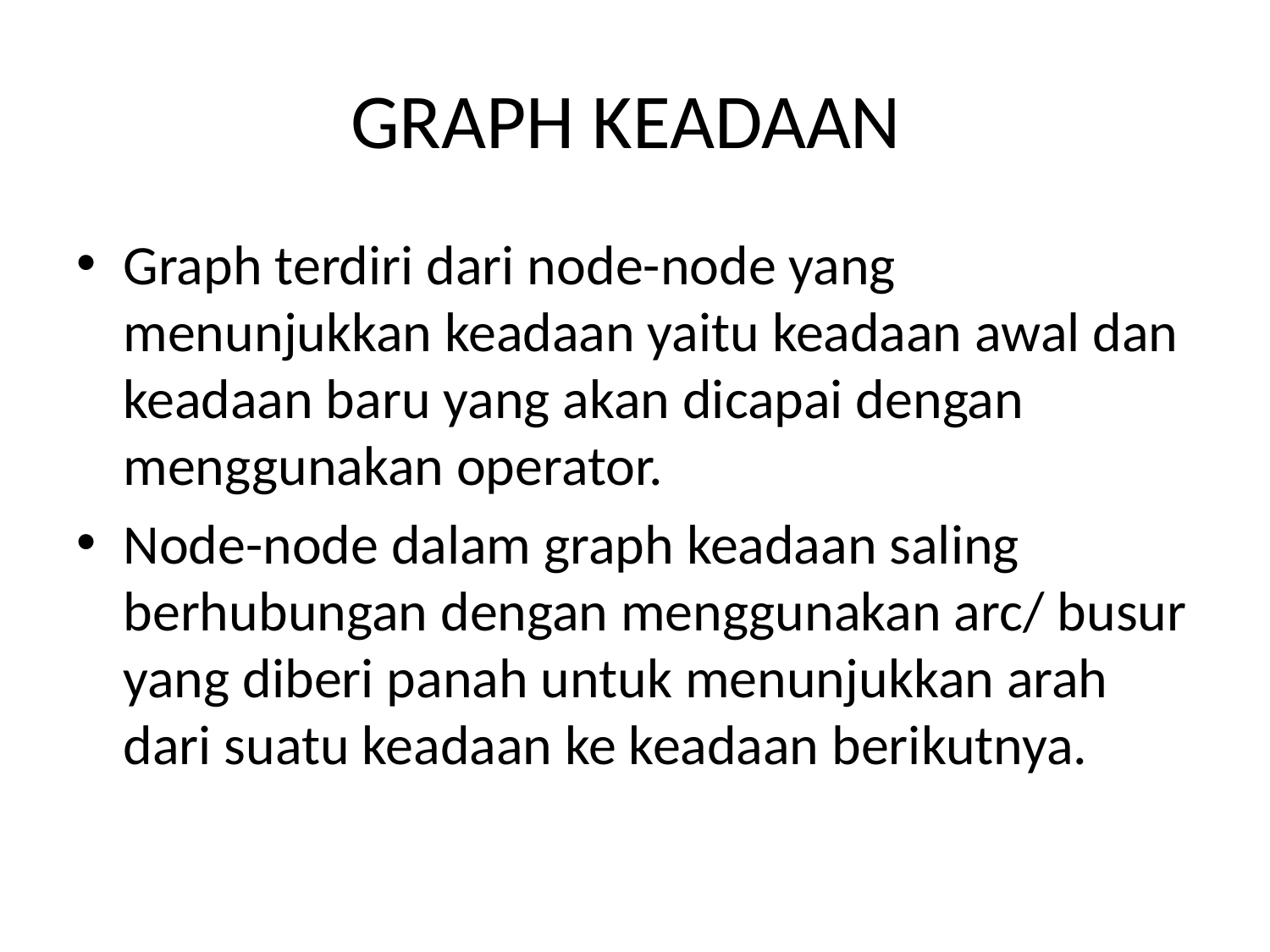

# GRAPH KEADAAN
Graph terdiri dari node-node yang menunjukkan keadaan yaitu keadaan awal dan keadaan baru yang akan dicapai dengan menggunakan operator.
Node-node dalam graph keadaan saling berhubungan dengan menggunakan arc/ busur yang diberi panah untuk menunjukkan arah dari suatu keadaan ke keadaan berikutnya.